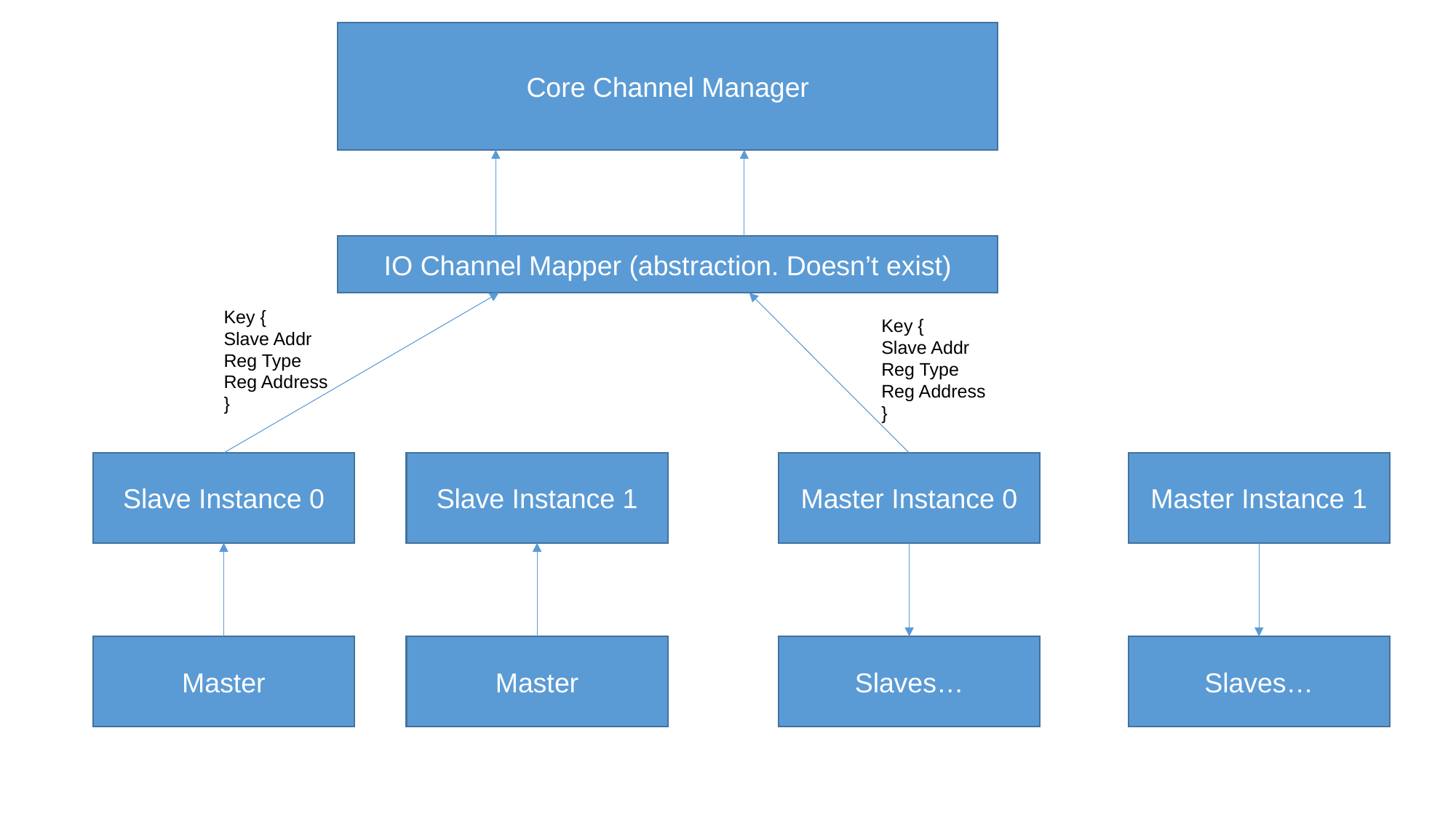

Core Channel Manager
IO Channel Mapper (abstraction. Doesn’t exist)
Key {
Slave Addr
Reg Type
Reg Address
}
Key {
Slave Addr
Reg Type
Reg Address
}
Master Instance 1
Slave Instance 1
Master Instance 0
Slave Instance 0
Master
Master
Slaves…
Slaves…